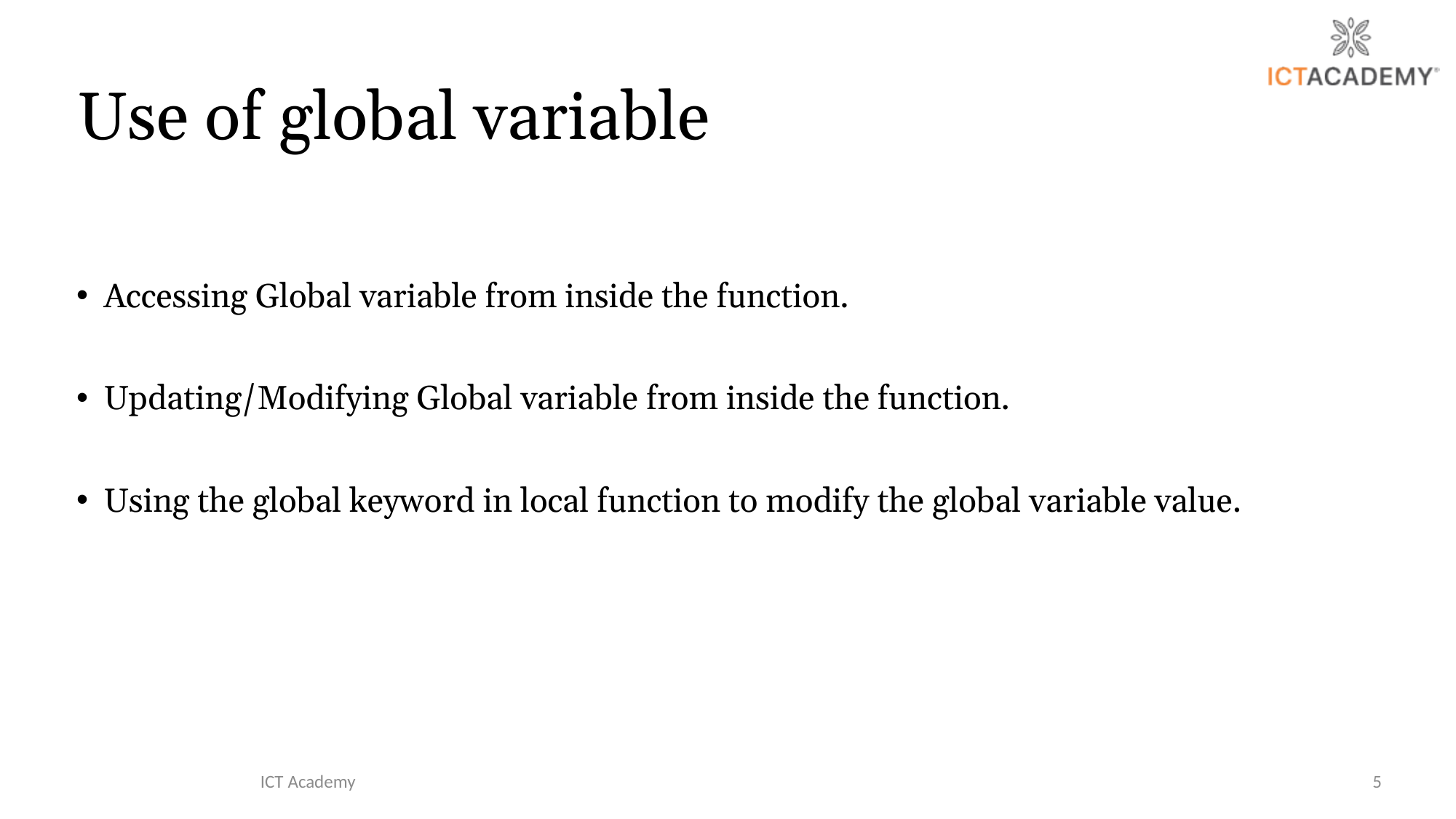

# Use of global variable

Accessing Global variable from inside the function.

Updating/Modifying Global variable from inside the function.

Using the global keyword in local function to modify the global variable value.

ICT Academy
5